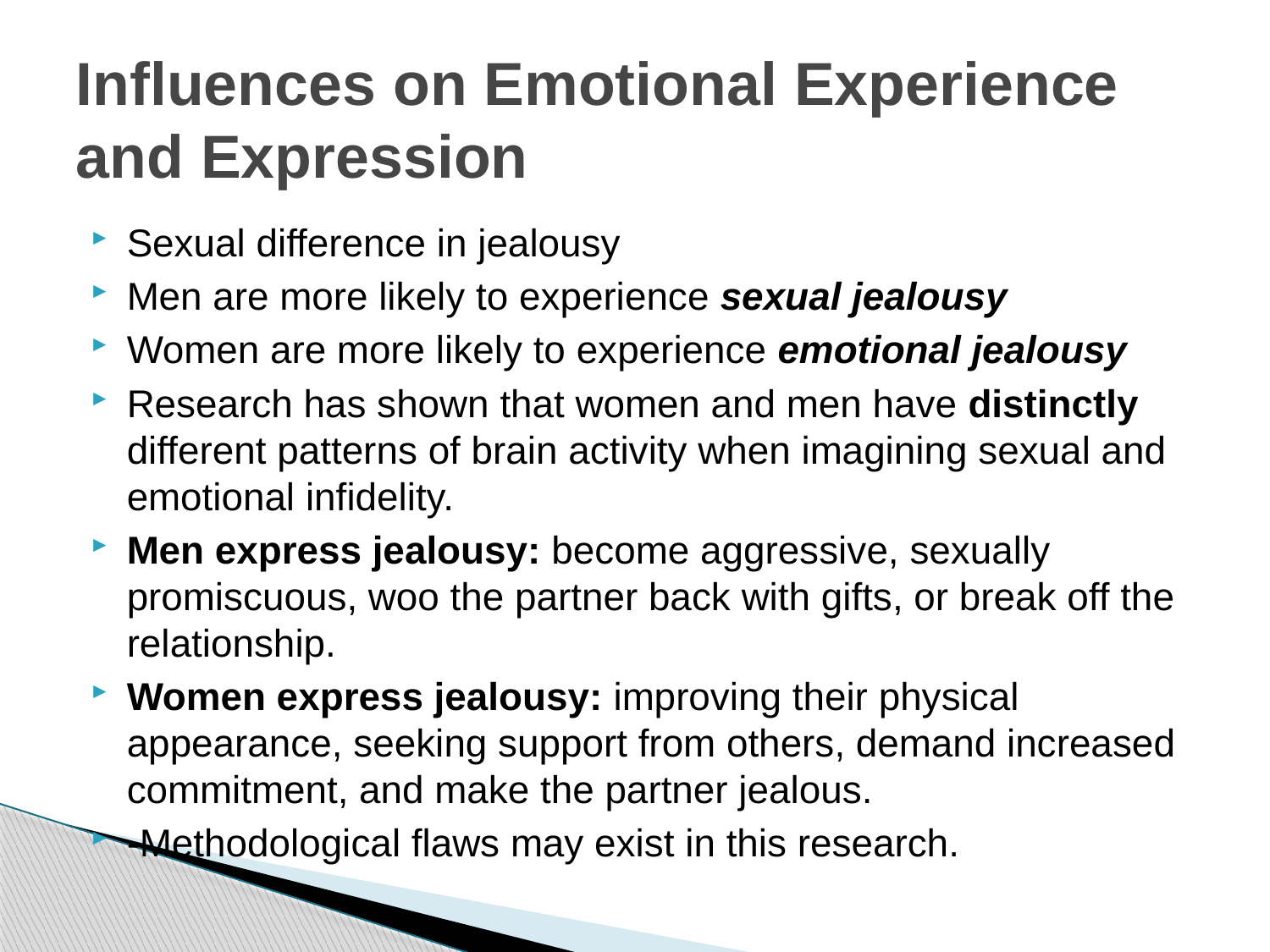

# Influences on Emotional Experience and Expression
Sexual difference in jealousy
Men are more likely to experience sexual jealousy
Women are more likely to experience emotional jealousy
Research has shown that women and men have distinctly different patterns of brain activity when imagining sexual and emotional infidelity.
Men express jealousy: become aggressive, sexually promiscuous, woo the partner back with gifts, or break off the relationship.
Women express jealousy: improving their physical appearance, seeking support from others, demand increased commitment, and make the partner jealous.
-Methodological flaws may exist in this research.